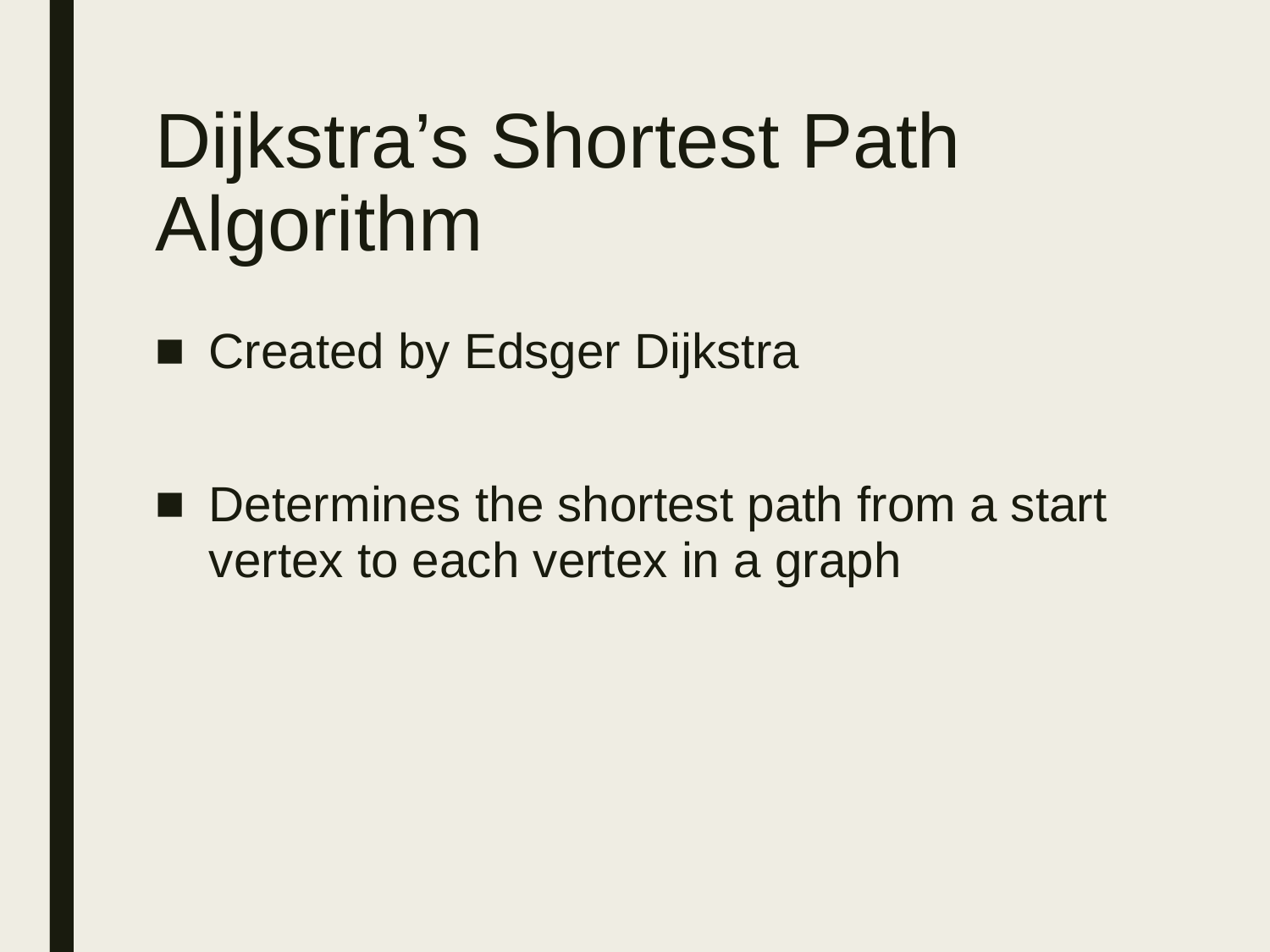

# Dijkstra’s Shortest Path Algorithm
Created by Edsger Dijkstra

Determines the shortest path from a start vertex to each vertex in a graph